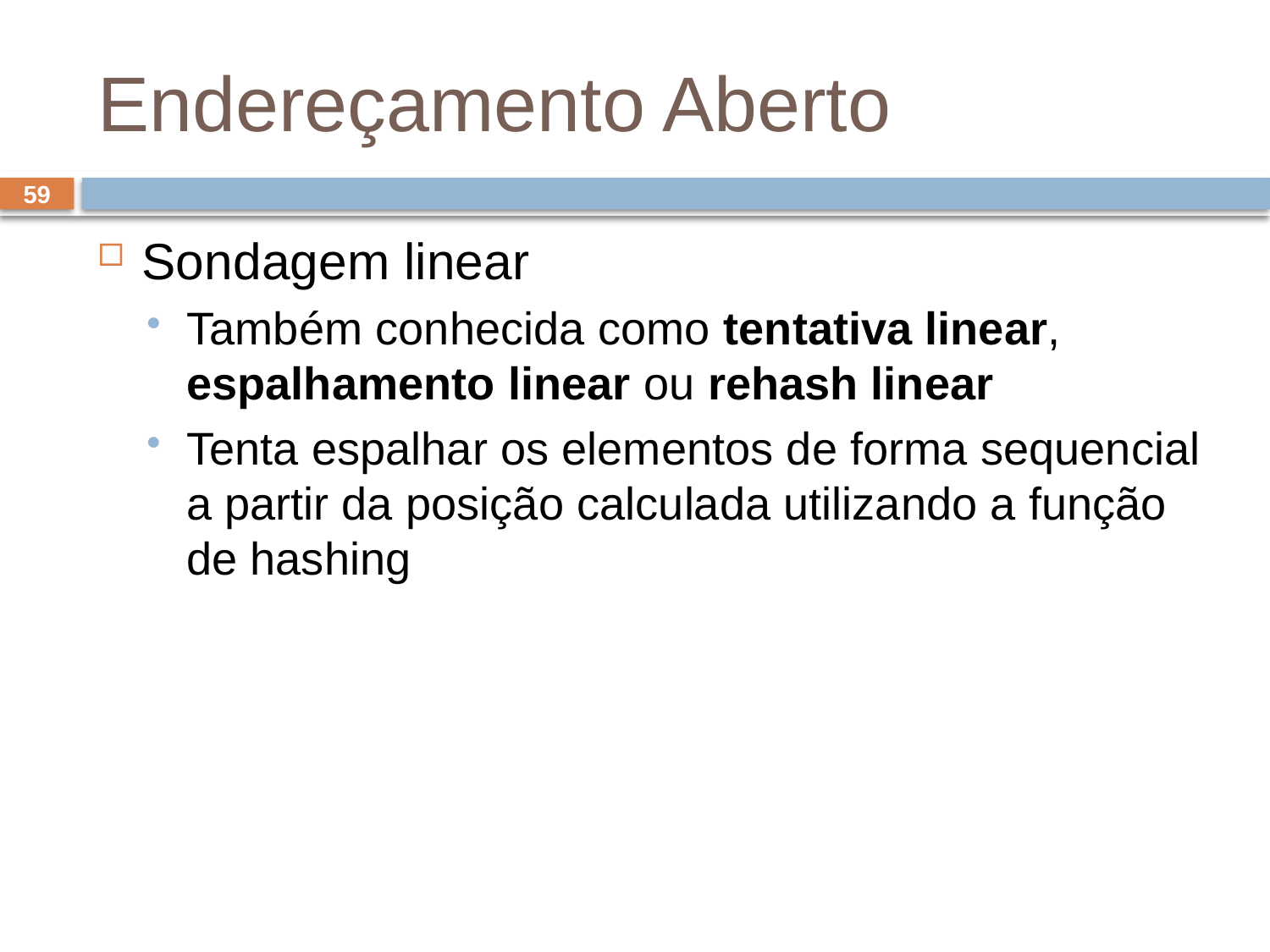

# Endereçamento Aberto
59
Sondagem linear
Também conhecida como tentativa linear, espalhamento linear ou rehash linear
Tenta espalhar os elementos de forma sequencial a partir da posição calculada utilizando a função de hashing